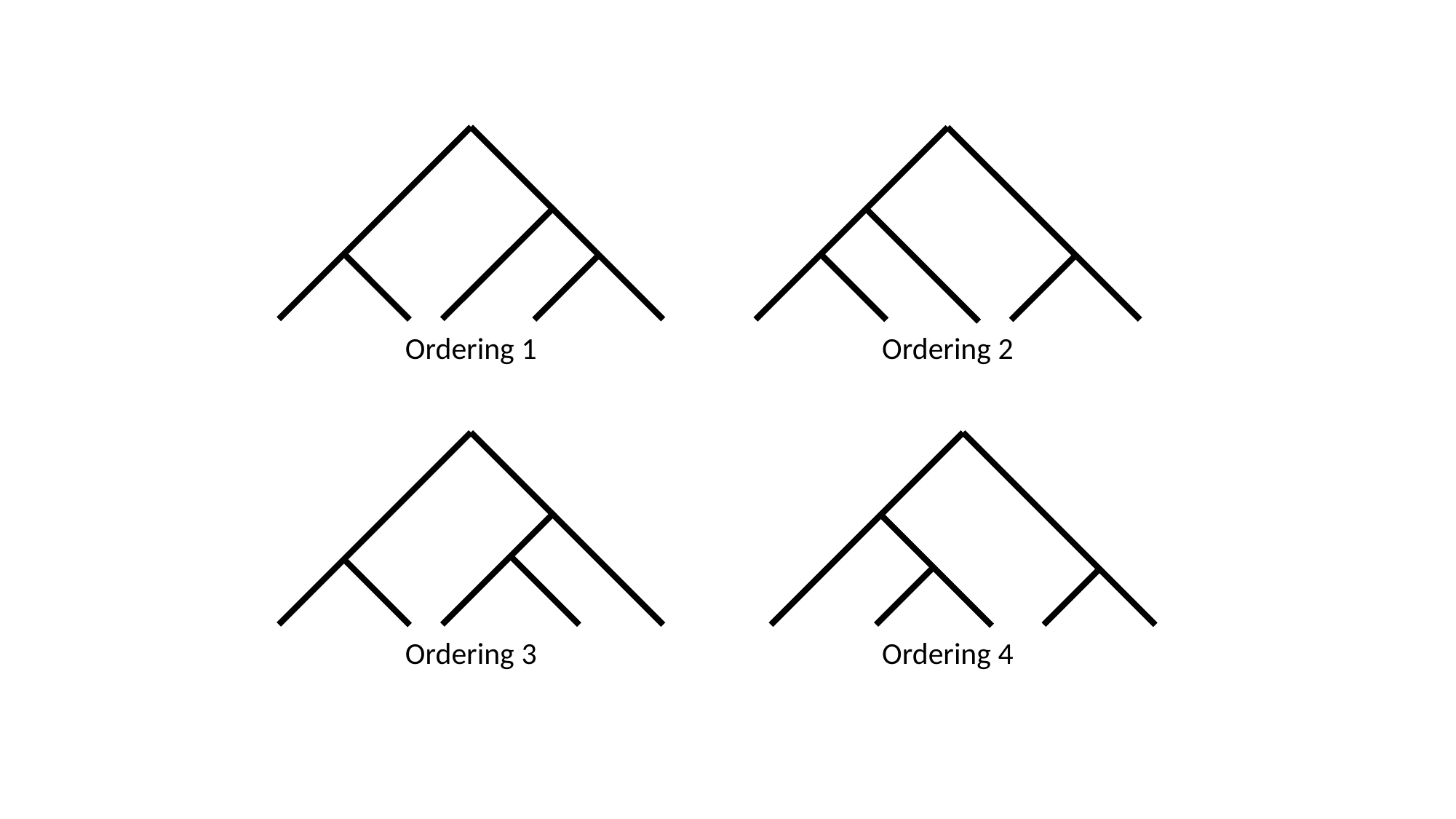

Ordering 1
Ordering 2
Ordering 3
Ordering 4